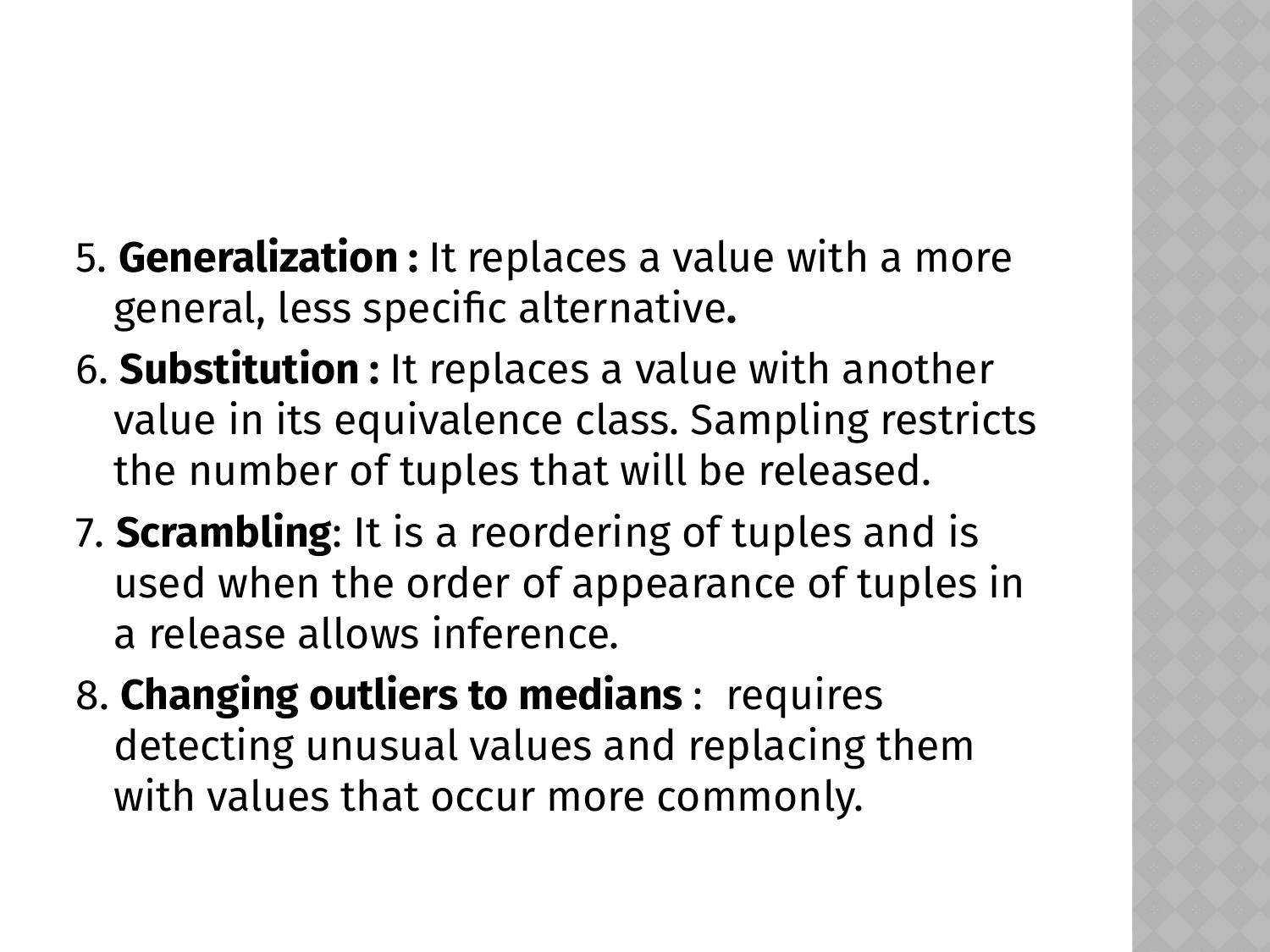

#
5. Generalization : It replaces a value with a more general, less specific alternative.
6. Substitution : It replaces a value with another value in its equivalence class. Sampling restricts the number of tuples that will be released.
7. Scrambling: It is a reordering of tuples and is used when the order of appearance of tuples in a release allows inference.
8. Changing outliers to medians :  requires detecting unusual values and replacing them with values that occur more commonly.